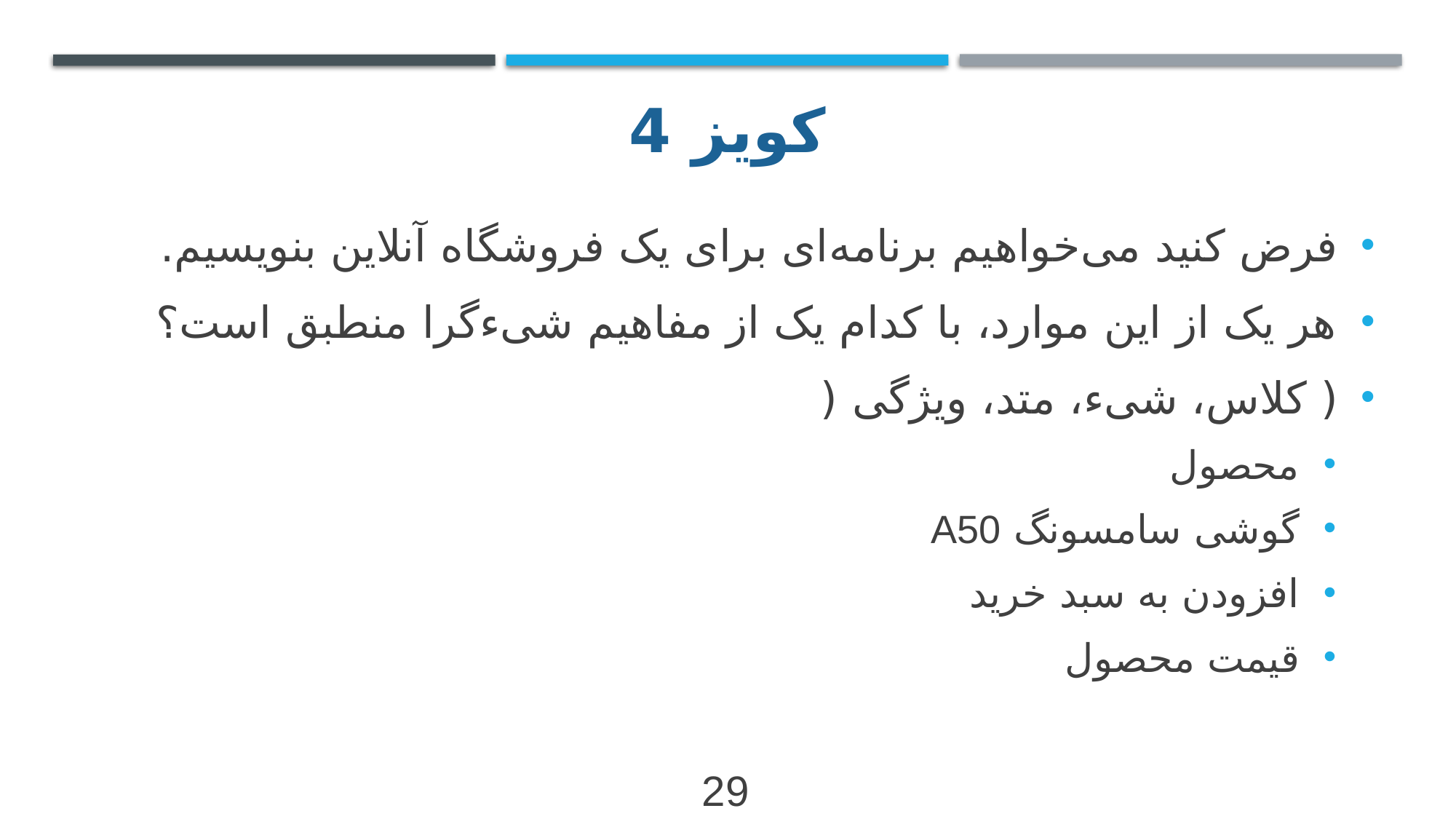

# کویز 4
فرض کنید می‌خواهیم برنامه‌ای برای یک فروشگاه آنلاین بنویسیم.
هر یک از این موارد، با کدام یک از مفاهیم شیءگرا منطبق است؟
( کلاس، شیء، متد، ویژگی (
محصول
گوشی سامسونگ A50
افزودن به سبد خرید
قیمت محصول